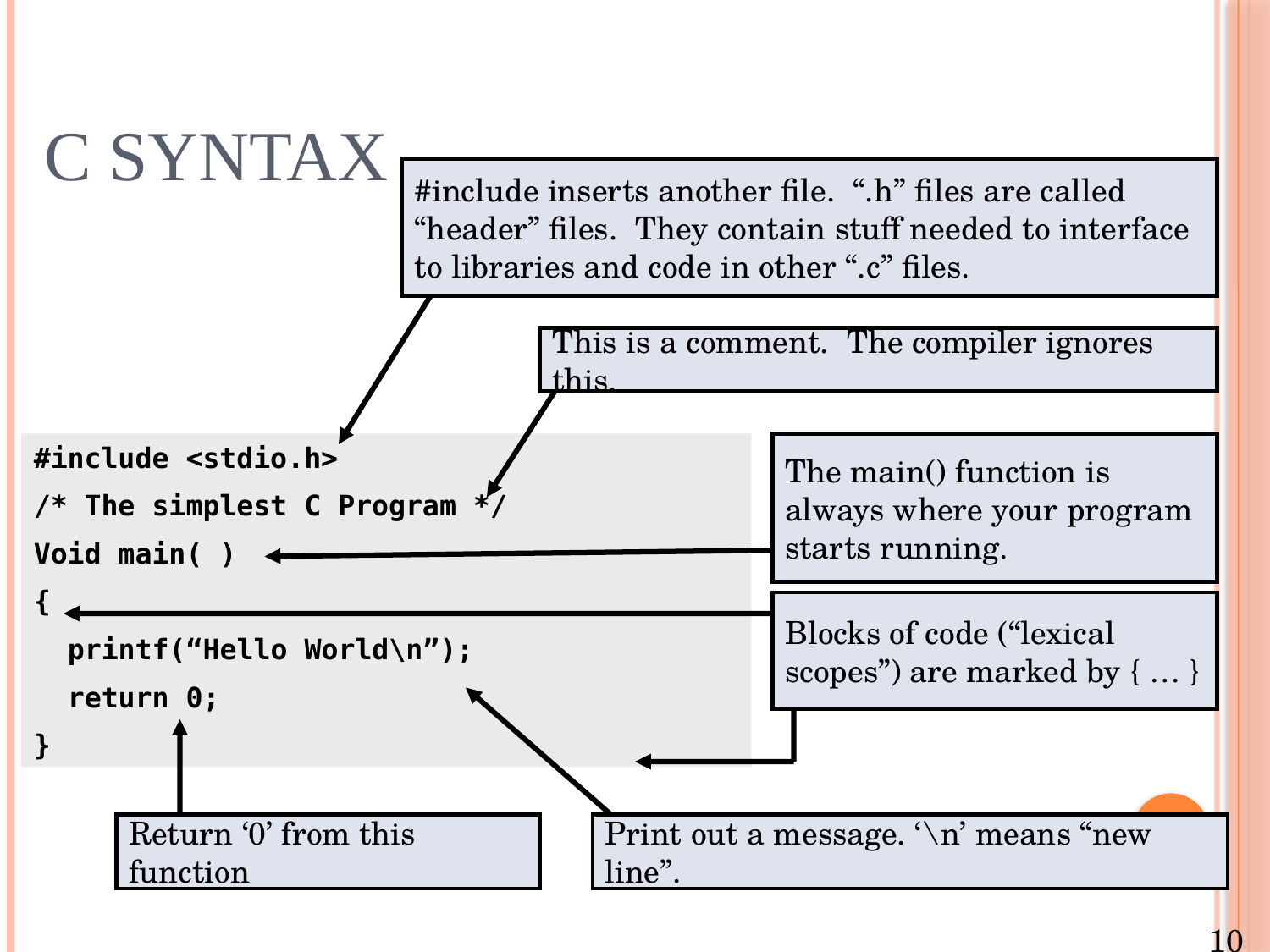

# C Syntax
#include inserts another file.  “.h” files are called “header” files.  They contain stuff needed to interface to libraries and code in other “.c” files.

This is a comment.  The compiler ignores this.

#include <stdio.h>
/* The simplest C Program */
Void main( )
{
  printf(“Hello World\n”);
  return 0;
}
The main() function is always where your program starts running.

Blocks of code (“lexical scopes”) are marked by { … }

10
Return ‘0’ from this function
Print out a message. ‘\n’ means “new line”.
10